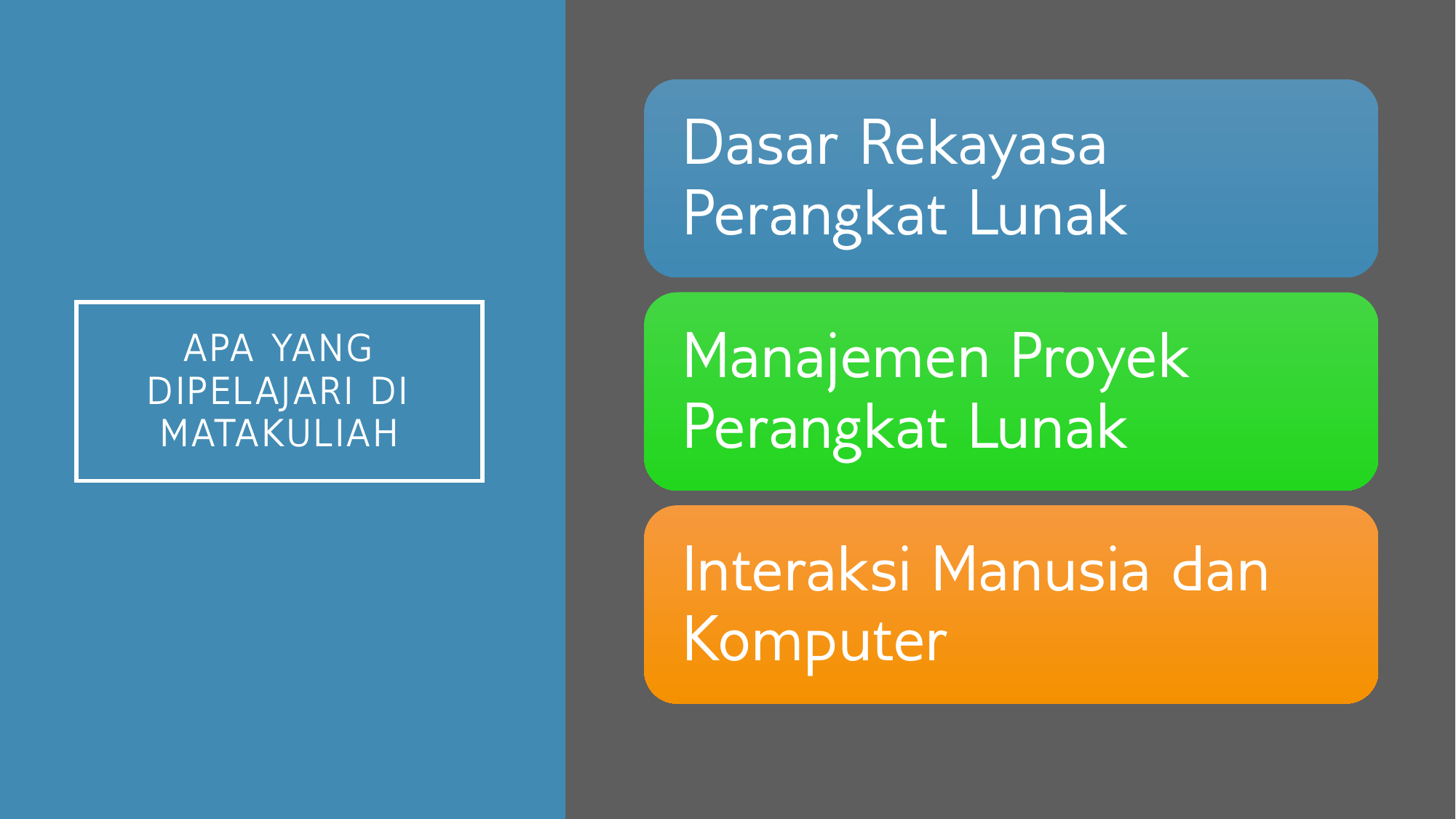

Dasar Rekayasa Perangkat Lunak
Manajemen Proyek Perangkat Lunak
Interaksi Manusia dan Komputer
# Apa yang dipelajari di matakuliah